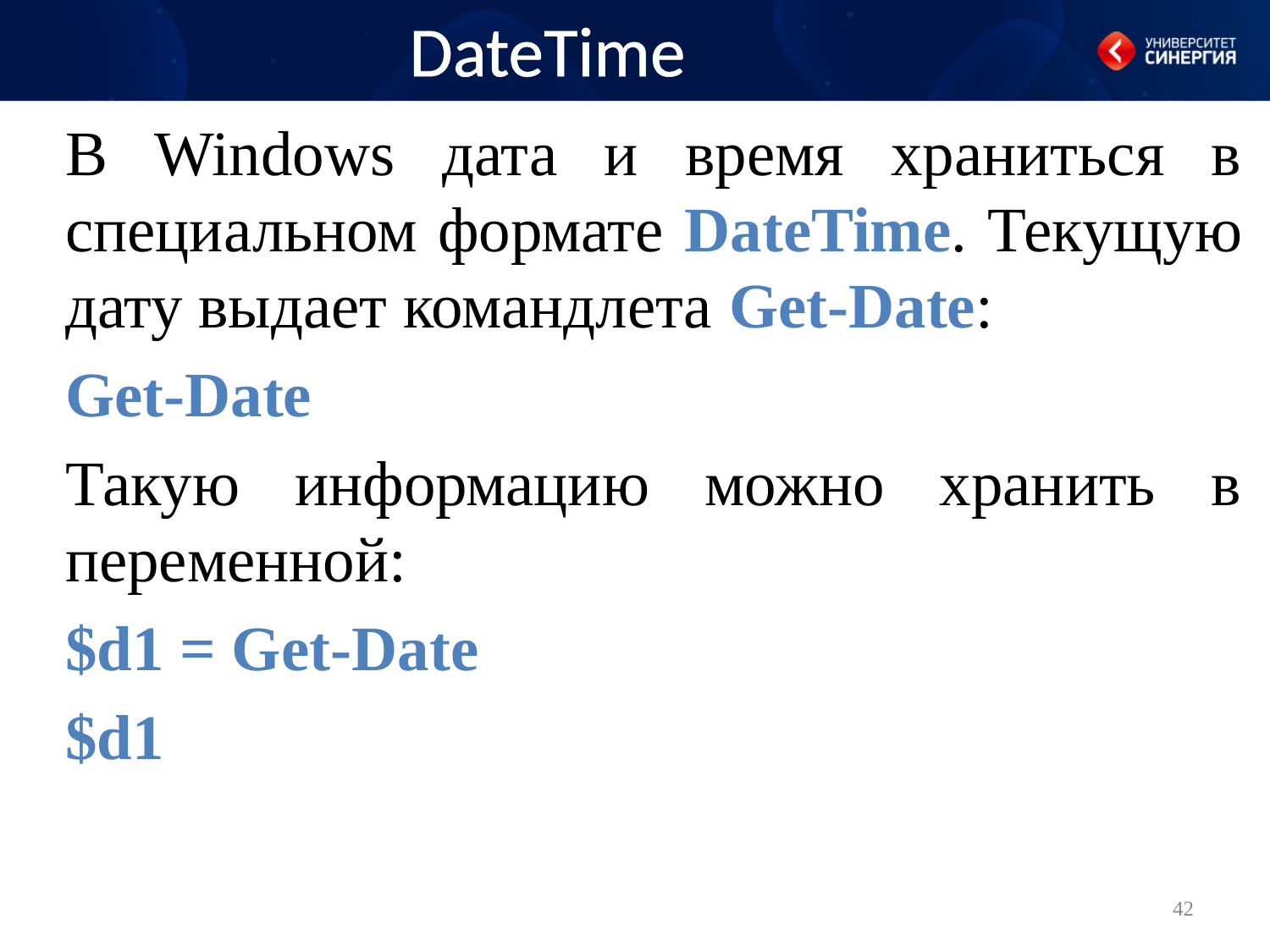

DateTime
В Windows дата и время храниться в специальном формате DateTime. Текущую дату выдает командлета Get-Date:
Get-Date
Такую информацию можно хранить в переменной:
$d1 = Get-Date
$d1
42